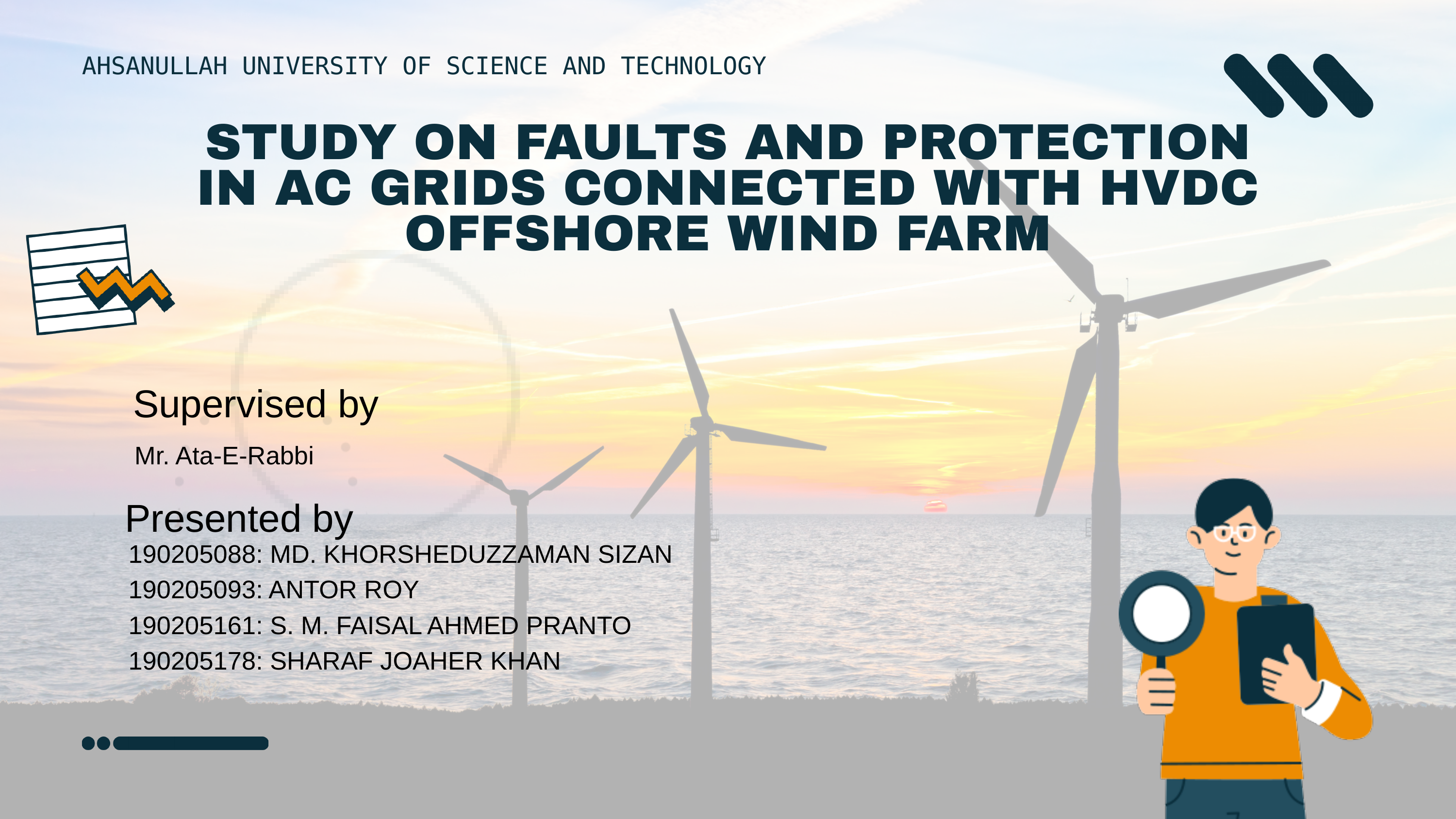

AHSANULLAH UNIVERSITY OF SCIENCE AND TECHNOLOGY
STUDY ON FAULTS AND PROTECTION IN AC GRIDS CONNECTED WITH HVDC OFFSHORE WIND FARM

Supervised by
Mr. Ata-E-Rabbi
Presented by
190205088: MD. KHORSHEDUZZAMAN SIZAN
190205093: ANTOR ROY
190205161: S. M. FAISAL AHMED PRANTO
190205178: SHARAF JOAHER KHAN